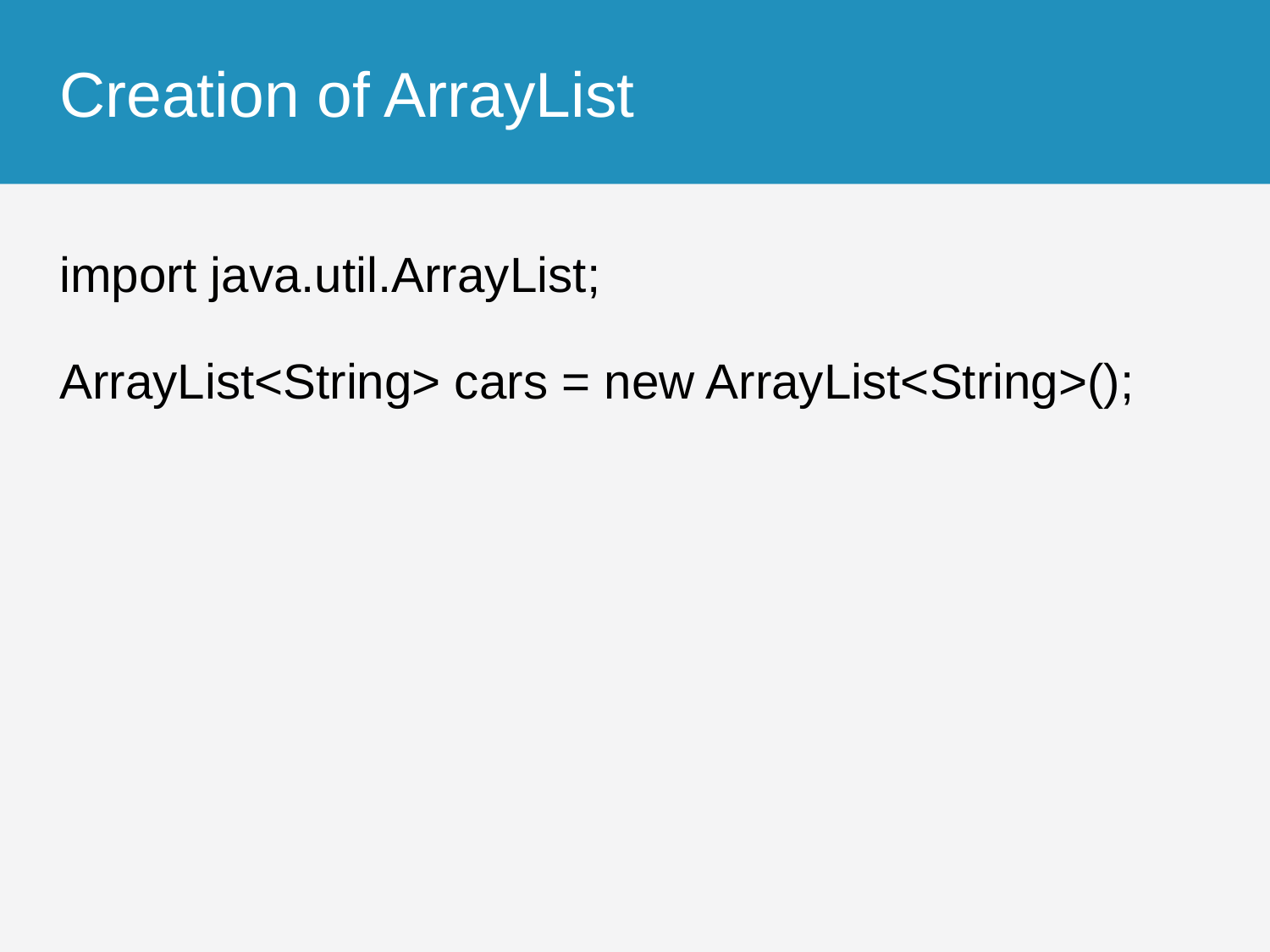

# Creation of ArrayList
import java.util.ArrayList;
ArrayList<String> cars = new ArrayList<String>();